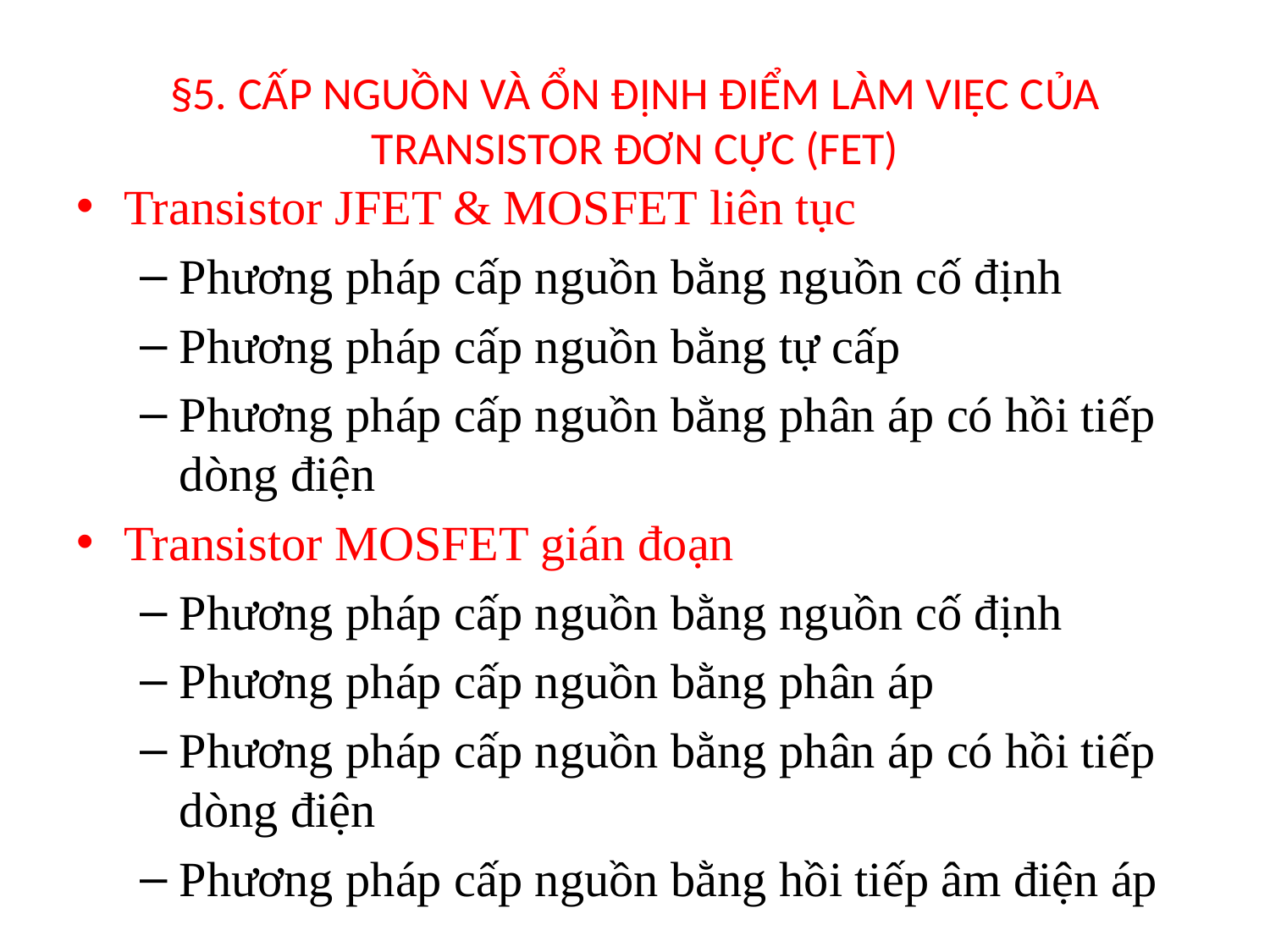

# §5. CẤP NGUỒN VÀ ỔN ĐỊNH ĐIỂM LÀM VIỆC CỦA TRANSISTOR ĐƠN CỰC (FET)
Transistor JFET & MOSFET liên tục
Phương pháp cấp nguồn bằng nguồn cố định
Phương pháp cấp nguồn bằng tự cấp
Phương pháp cấp nguồn bằng phân áp có hồi tiếp dòng điện
Transistor MOSFET gián đoạn
Phương pháp cấp nguồn bằng nguồn cố định
Phương pháp cấp nguồn bằng phân áp
Phương pháp cấp nguồn bằng phân áp có hồi tiếp dòng điện
Phương pháp cấp nguồn bằng hồi tiếp âm điện áp